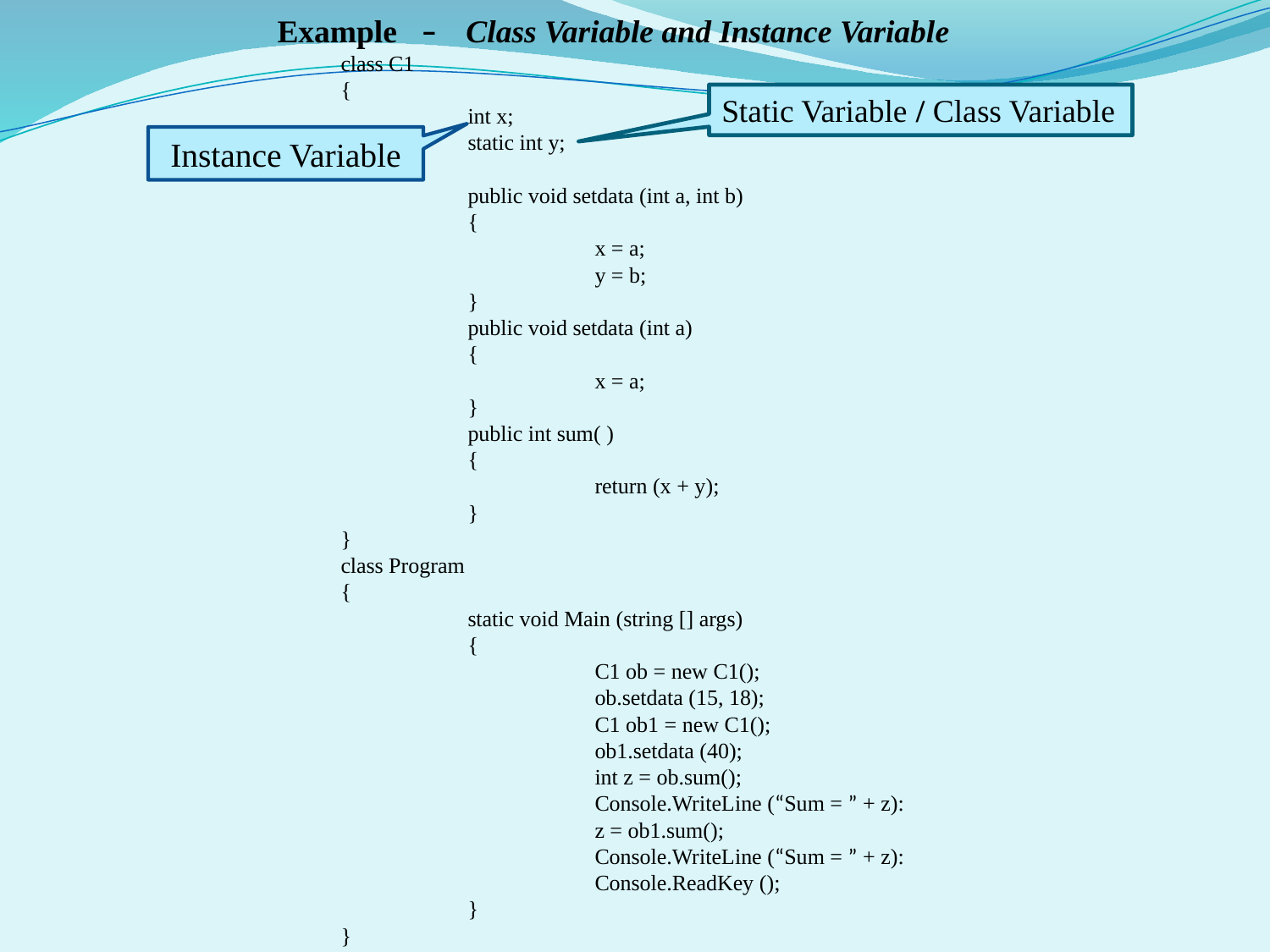

Example   –    Class Variable and Instance Variable
	class C1
	{
		int x;
		static int y;

		public void setdata (int a, int b)
		{
			x = a;
			y = b;
		}
		public void setdata (int a)
		{
			x = a;
		}
		public int sum( )
		{
			return (x + y);
		}
	}
	class Program
	{
		static void Main (string [] args)
		{
			C1 ob = new C1();
			ob.setdata (15, 18);
			C1 ob1 = new C1();
			ob1.setdata (40);
			int z = ob.sum();
			Console.WriteLine (“Sum = ” + z):
			z = ob1.sum();
			Console.WriteLine (“Sum = ” + z):
			Console.ReadKey ();
		}
	}
Static Variable / Class Variable
Instance Variable